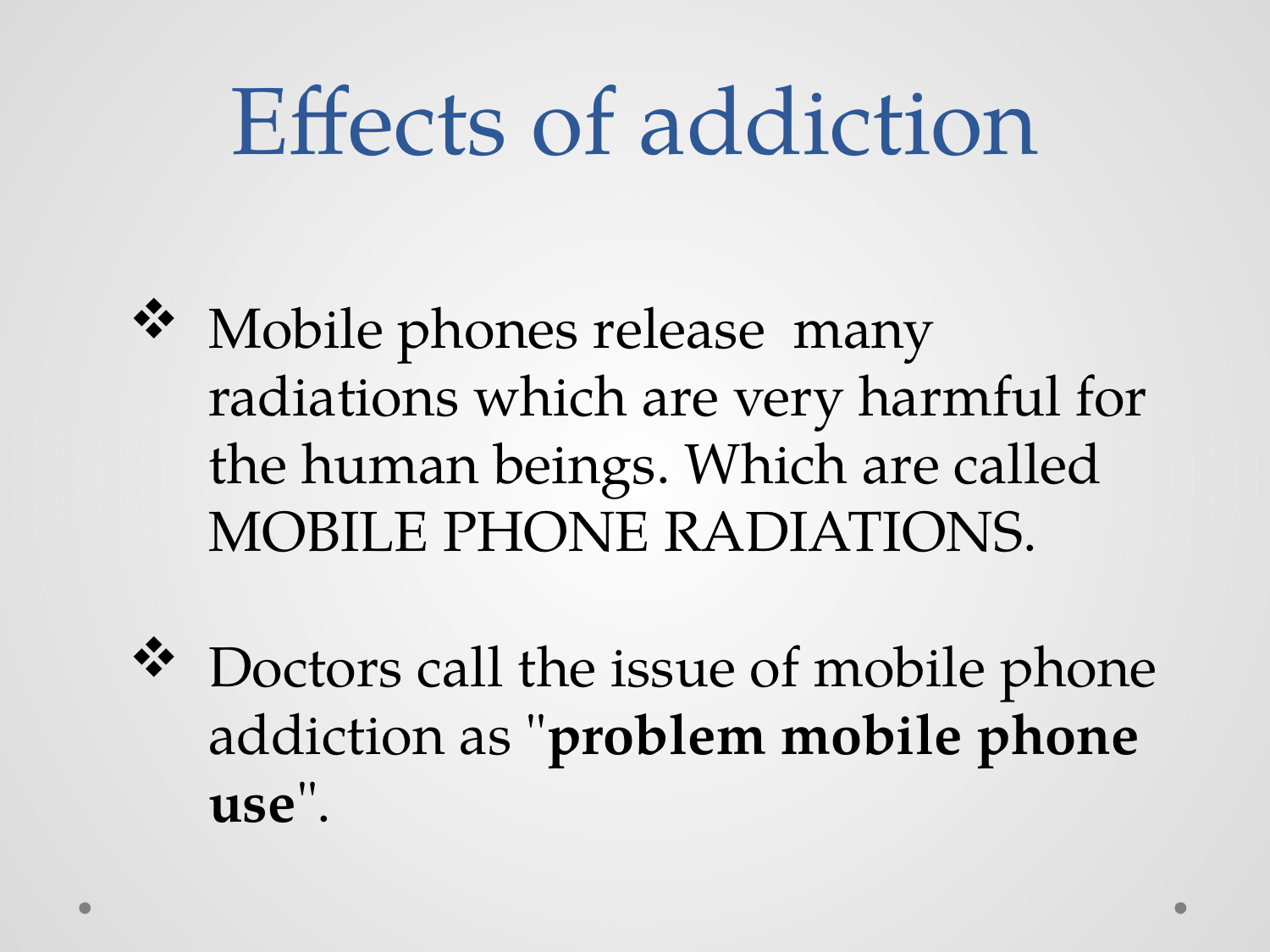

# Effects of addiction
Mobile phones release  many radiations which are very harmful for the human beings. Which are called MOBILE PHONE RADIATIONS.

Doctors call the issue of mobile phone addiction as "problem mobile phone use".